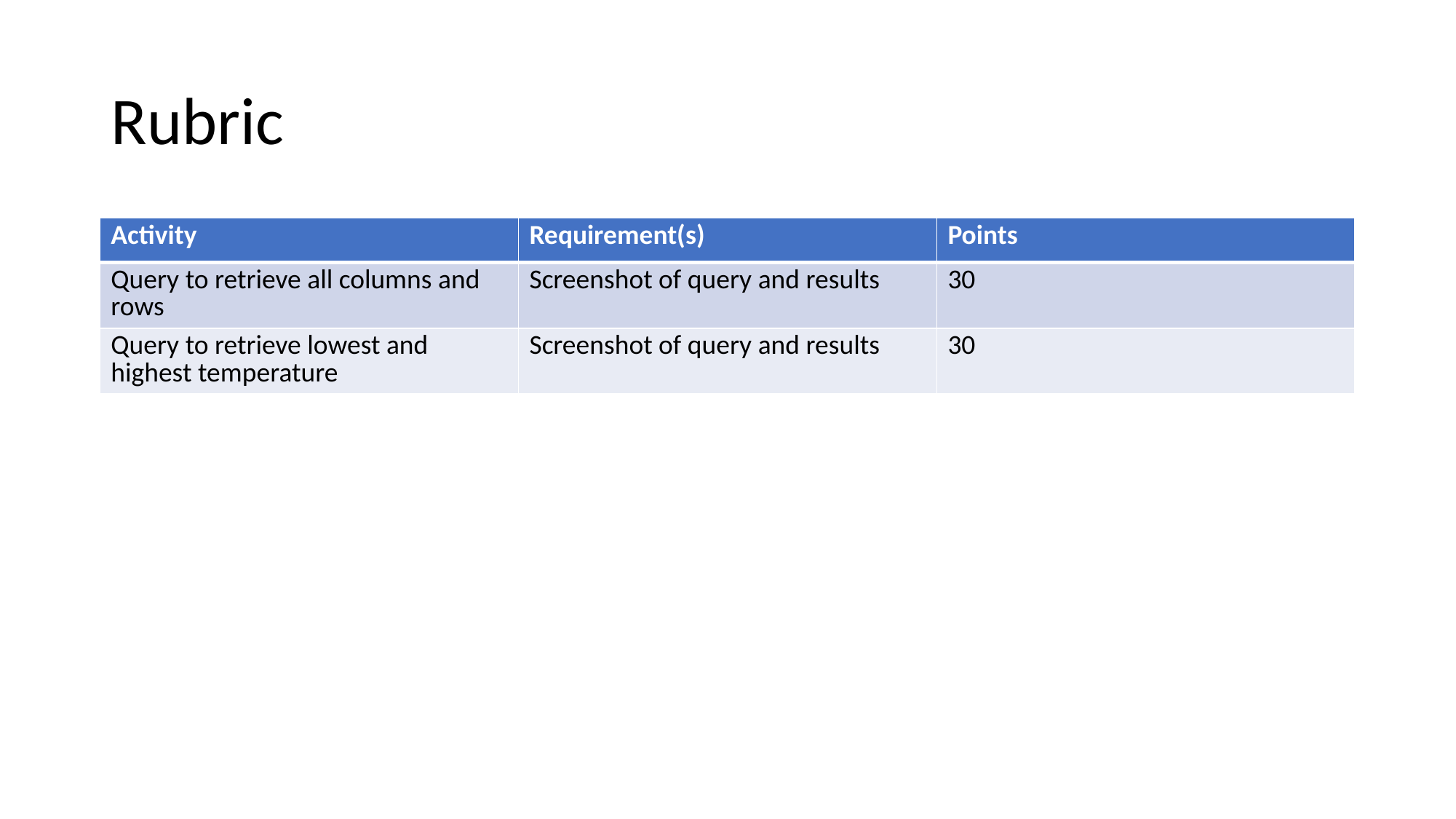

# Rubric
| Activity | Requirement(s) | Points |
| --- | --- | --- |
| Query to retrieve all columns and rows | Screenshot of query and results | 30 |
| Query to retrieve lowest and highest temperature | Screenshot of query and results | 30 |